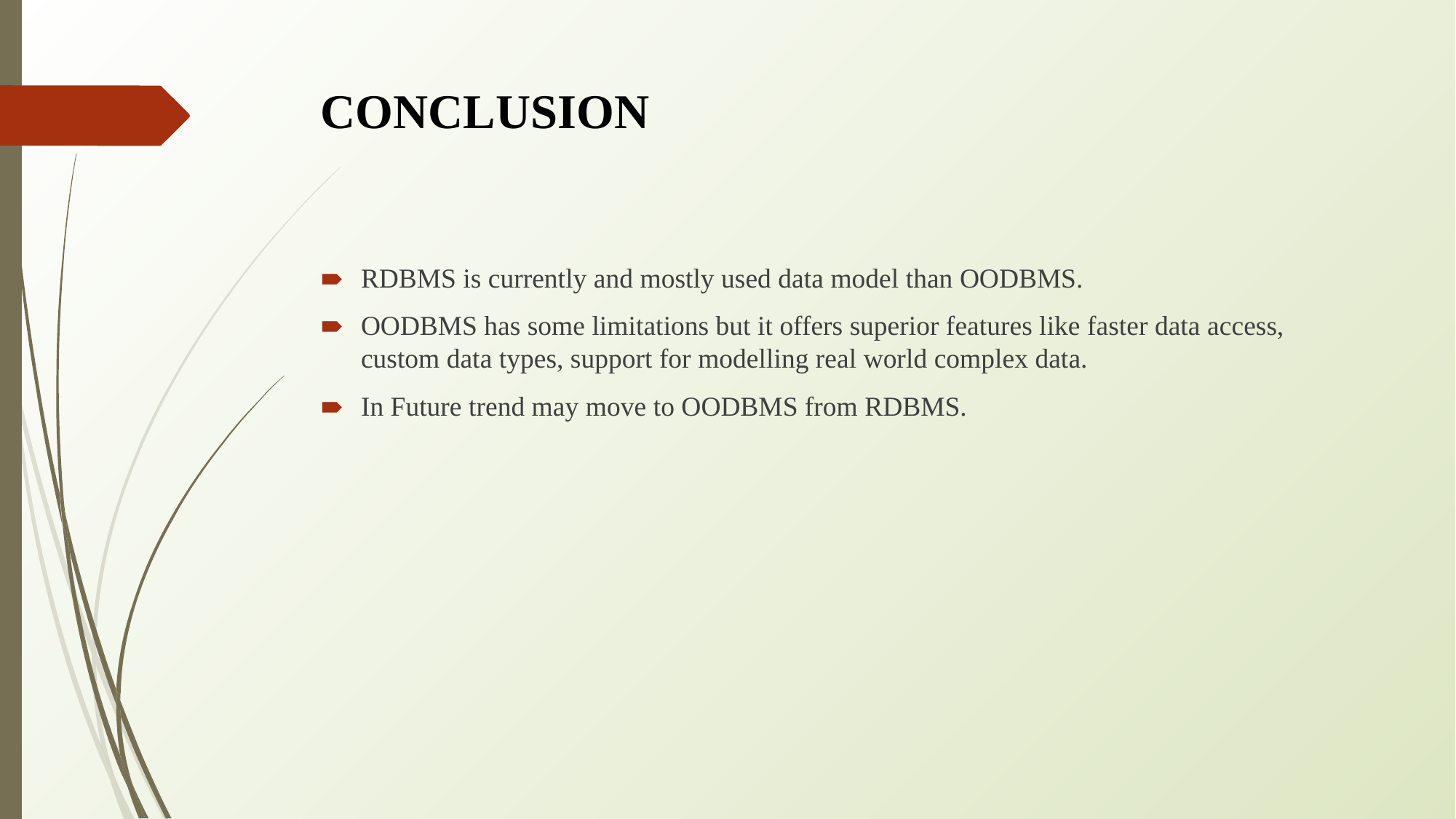

# CONCLUSION
RDBMS is currently and mostly used data model than OODBMS.
OODBMS has some limitations but it offers superior features like faster data access, custom data types, support for modelling real world complex data.
In Future trend may move to OODBMS from RDBMS.